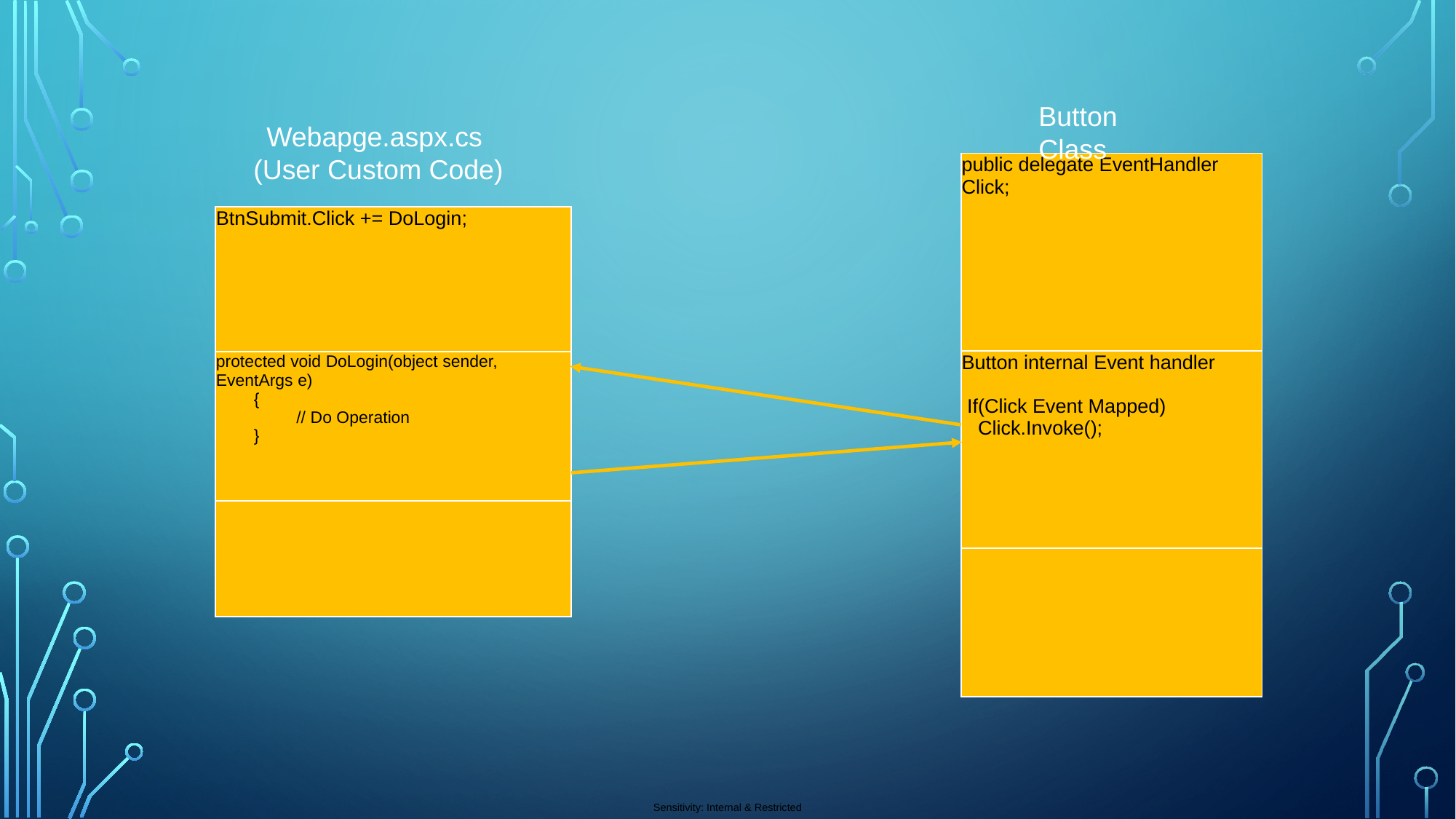

Button Class
Webapge.aspx.cs
 (User Custom Code)
| public delegate EventHandler Click; |
| --- |
| Button internal Event handler     If(Click Event Mapped)   Click.Invoke(); |
|  |
| BtnSubmit.Click += DoLogin; |
| --- |
| protected void DoLogin(object sender, EventArgs e) { // Do Operation } |
|  |